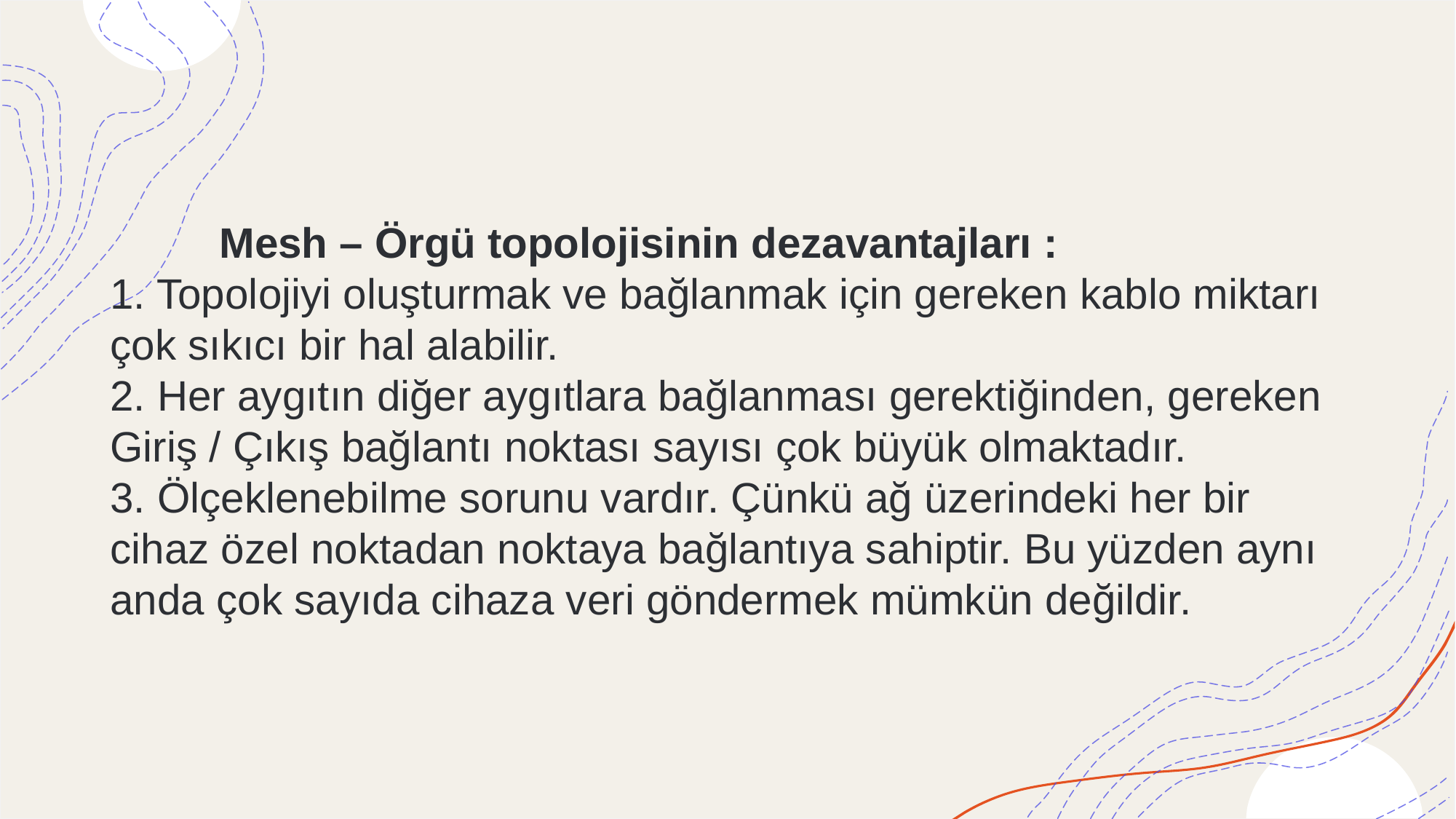

# Mesh – Örgü topolojisinin dezavantajları : 1. Topolojiyi oluşturmak ve bağlanmak için gereken kablo miktarı çok sıkıcı bir hal alabilir. 2. Her aygıtın diğer aygıtlara bağlanması gerektiğinden, gereken Giriş / Çıkış bağlantı noktası sayısı çok büyük olmaktadır. 3. Ölçeklenebilme sorunu vardır. Çünkü ağ üzerindeki her bir cihaz özel noktadan noktaya bağlantıya sahiptir. Bu yüzden aynı anda çok sayıda cihaza veri göndermek mümkün değildir.